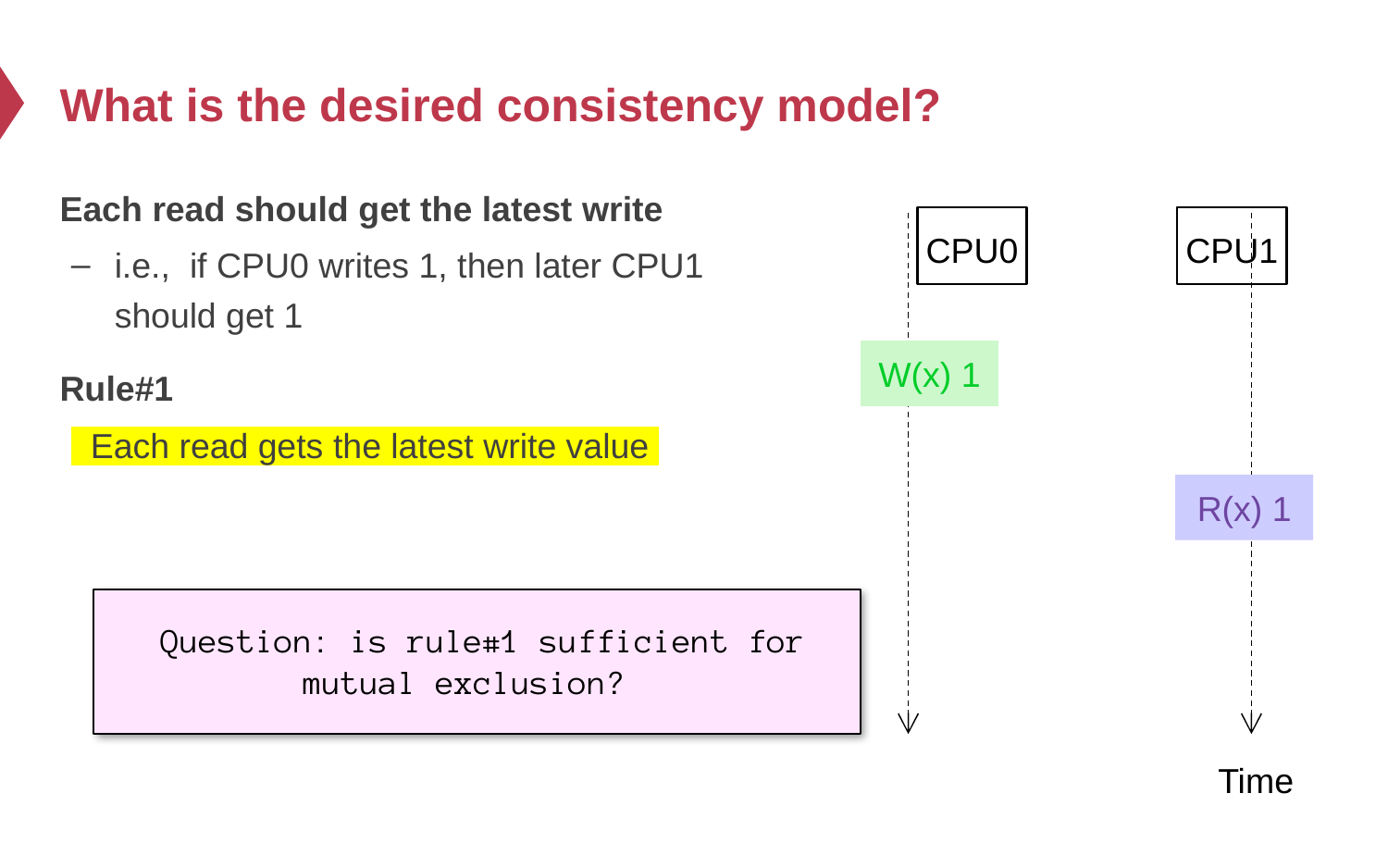

# What is the desired consistency model?
Each read should get the latest write
i.e.,  if CPU0 writes 1, then later CPU1 should get 1
Rule#1
  Each read gets the latest write value

CPU0

CPU1
W(x) 1
R(x) 1

 Question: is rule#1 sufficient for mutual exclusion?
Time
58